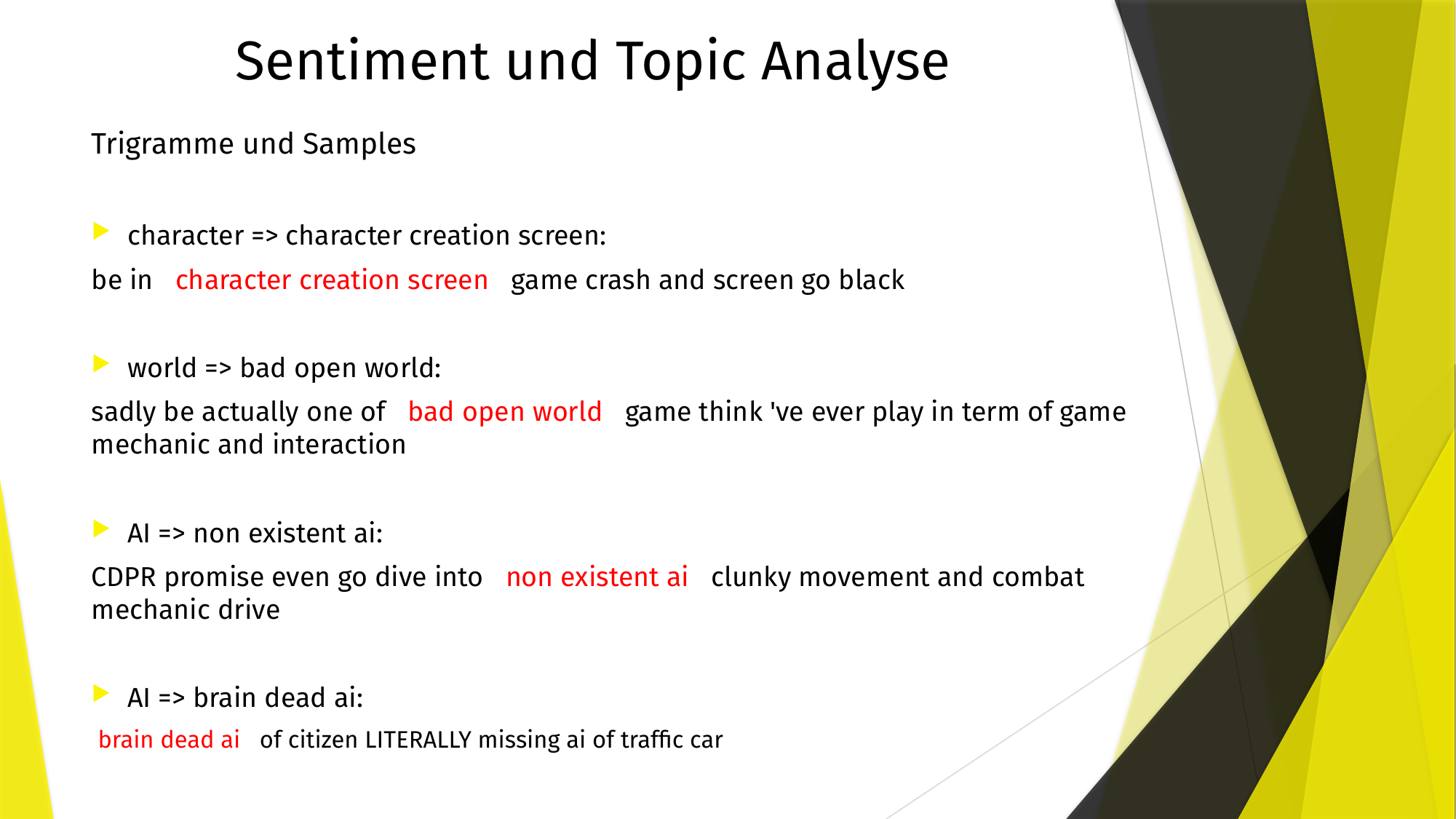

Sentiment und Topic Analyse
Trigramme und Samples

character => character creation screen:
be in   character creation screen   game crash and screen go black

world => bad open world:
sadly be actually one of   bad open world   game think 've ever play in term of game mechanic and interaction

AI => non existent ai:
CDPR promise even go dive into   non existent ai   clunky movement and combat mechanic drive

AI => brain dead ai:
 brain dead ai   of citizen LITERALLY missing ai of traffic car